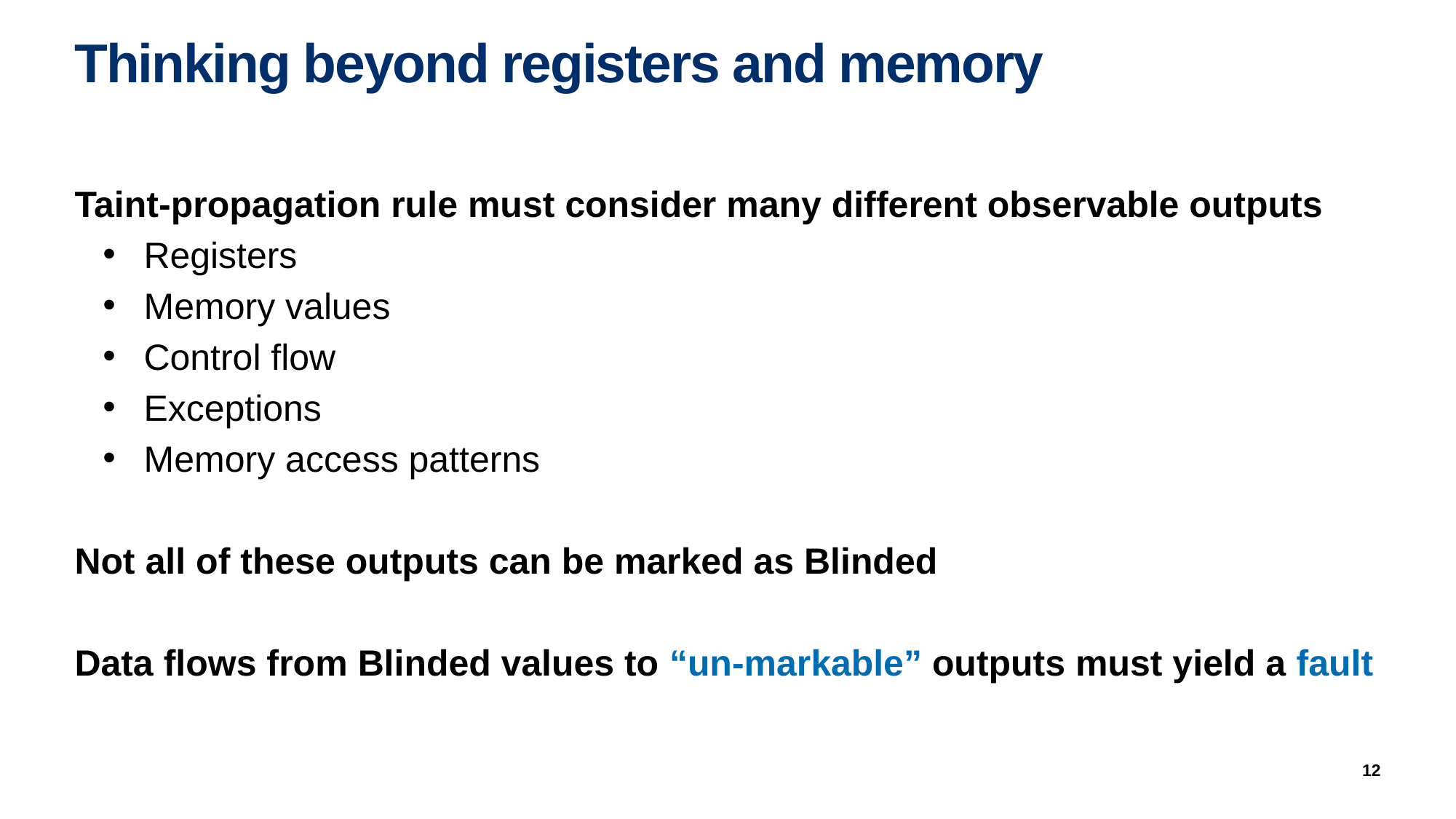

# Thinking beyond registers and memory
Taint-propagation rule must consider many different observable outputs
Registers
Memory values
Control flow
Exceptions
Memory access patterns

Not all of these outputs can be marked as Blinded

Data flows from Blinded values to “un-markable” outputs must yield a fault
12